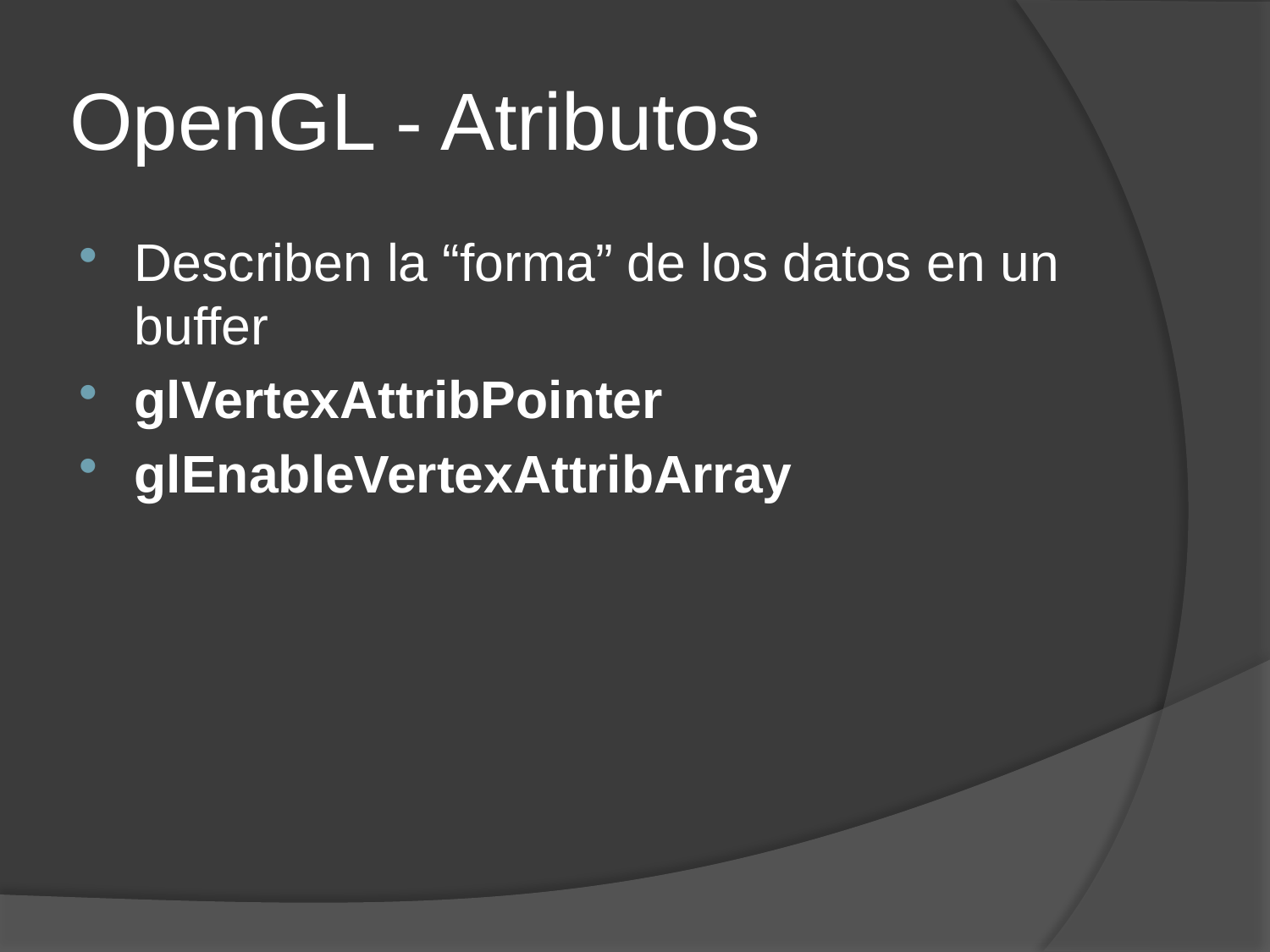

# OpenGL - Atributos
Describen la “forma” de los datos en un buffer
glVertexAttribPointer
glEnableVertexAttribArray